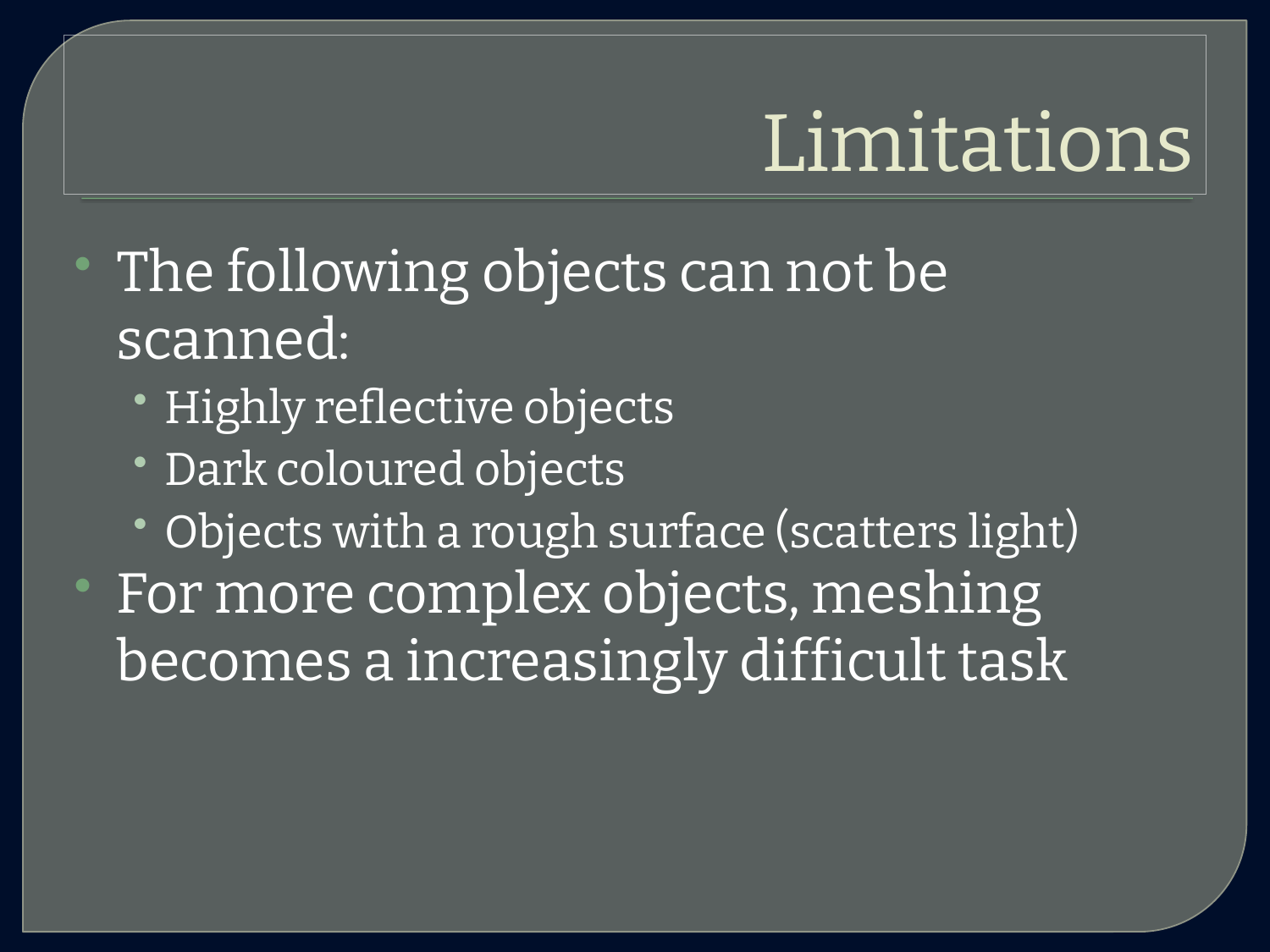

# Limitations
The following objects can not be scanned:
Highly reflective objects
Dark coloured objects
Objects with a rough surface (scatters light)
For more complex objects, meshing becomes a increasingly difficult task